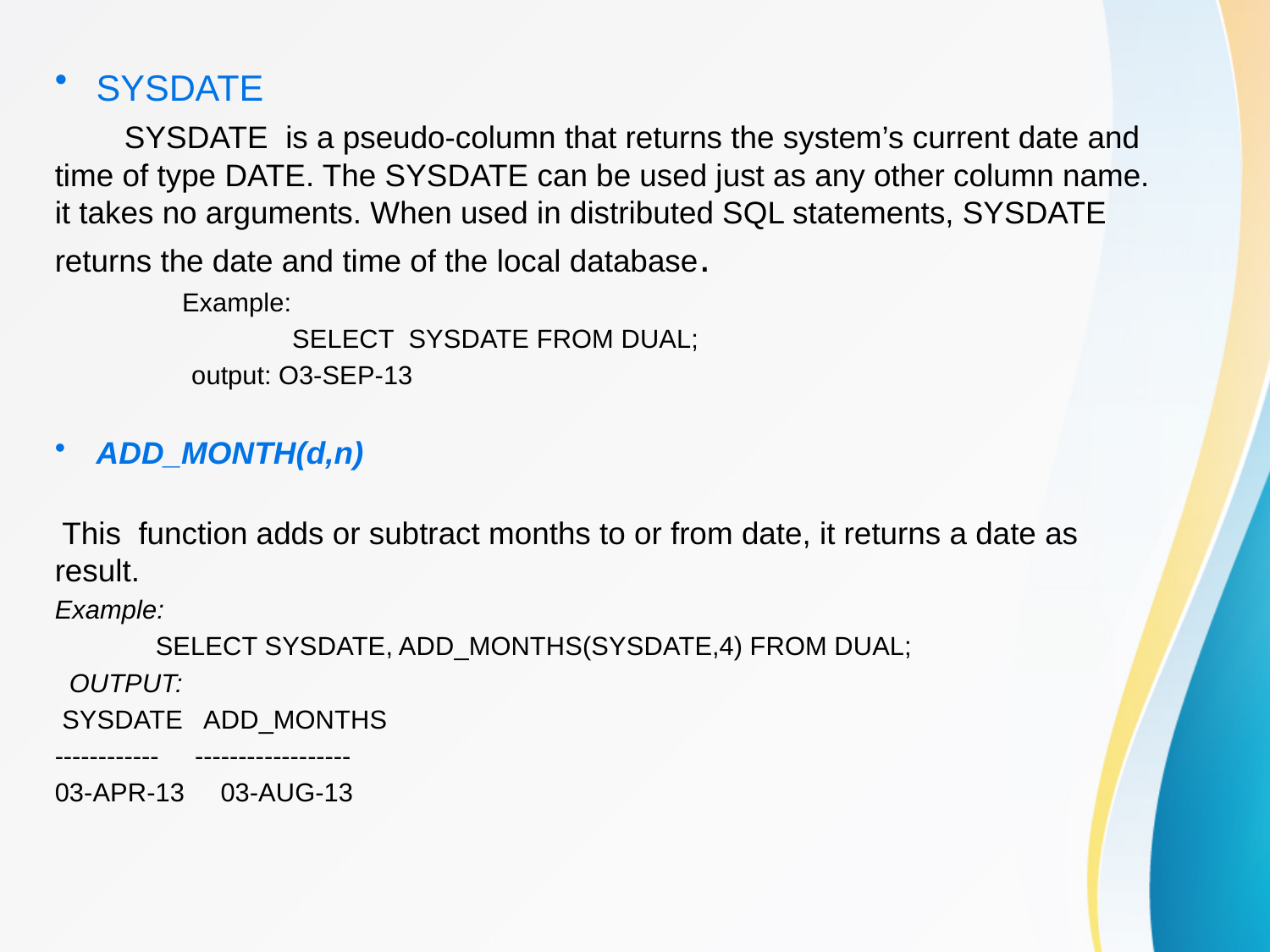

#
SYSDATE
        SYSDATE  is a pseudo-column that returns the system’s current date and time of type DATE. The SYSDATE can be used just as any other column name. it takes no arguments. When used in distributed SQL statements, SYSDATE returns the date and time of the local database.
          Example:
                                 SELECT  SYSDATE FROM DUAL;
                   output: O3-SEP-13

ADD_MONTH(d,n)

 This  function adds or subtract months to or from date, it returns a date as result.
Example:
              SELECT SYSDATE, ADD_MONTHS(SYSDATE,4) FROM DUAL;
  OUTPUT:
 SYSDATE   ADD_MONTHS
------------     ------------------
03-APR-13     03-AUG-13